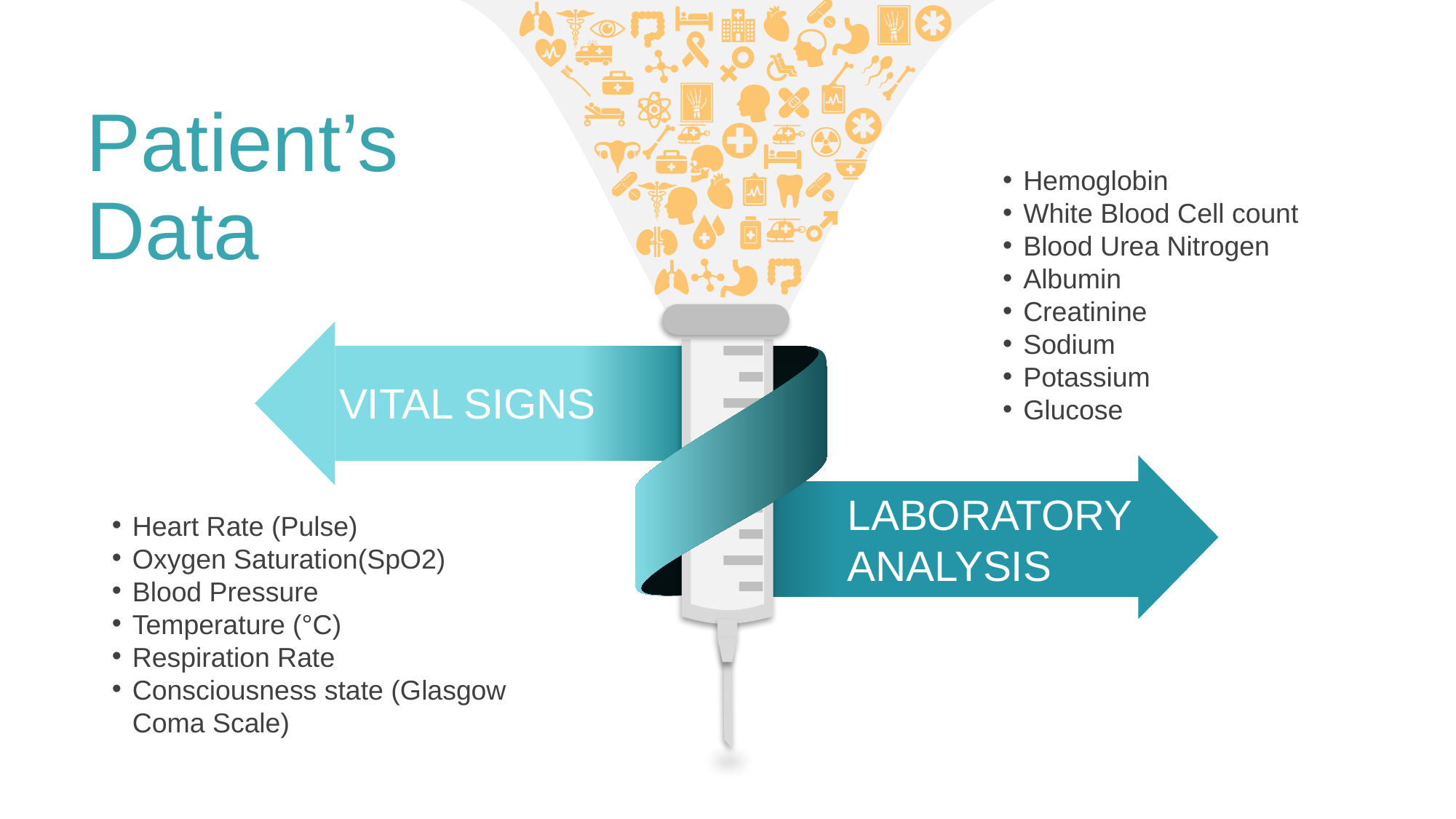

Patient’s Data
Hemoglobin
White Blood Cell count
Blood Urea Nitrogen
Albumin
Creatinine
Sodium
Potassium
Glucose

VITAL SIGNS

LABORATORY ANALYSIS

Heart Rate (Pulse)
Oxygen Saturation(SpO2)
Blood Pressure
Temperature (°C)
Respiration Rate
Consciousness state (Glasgow Coma Scale)